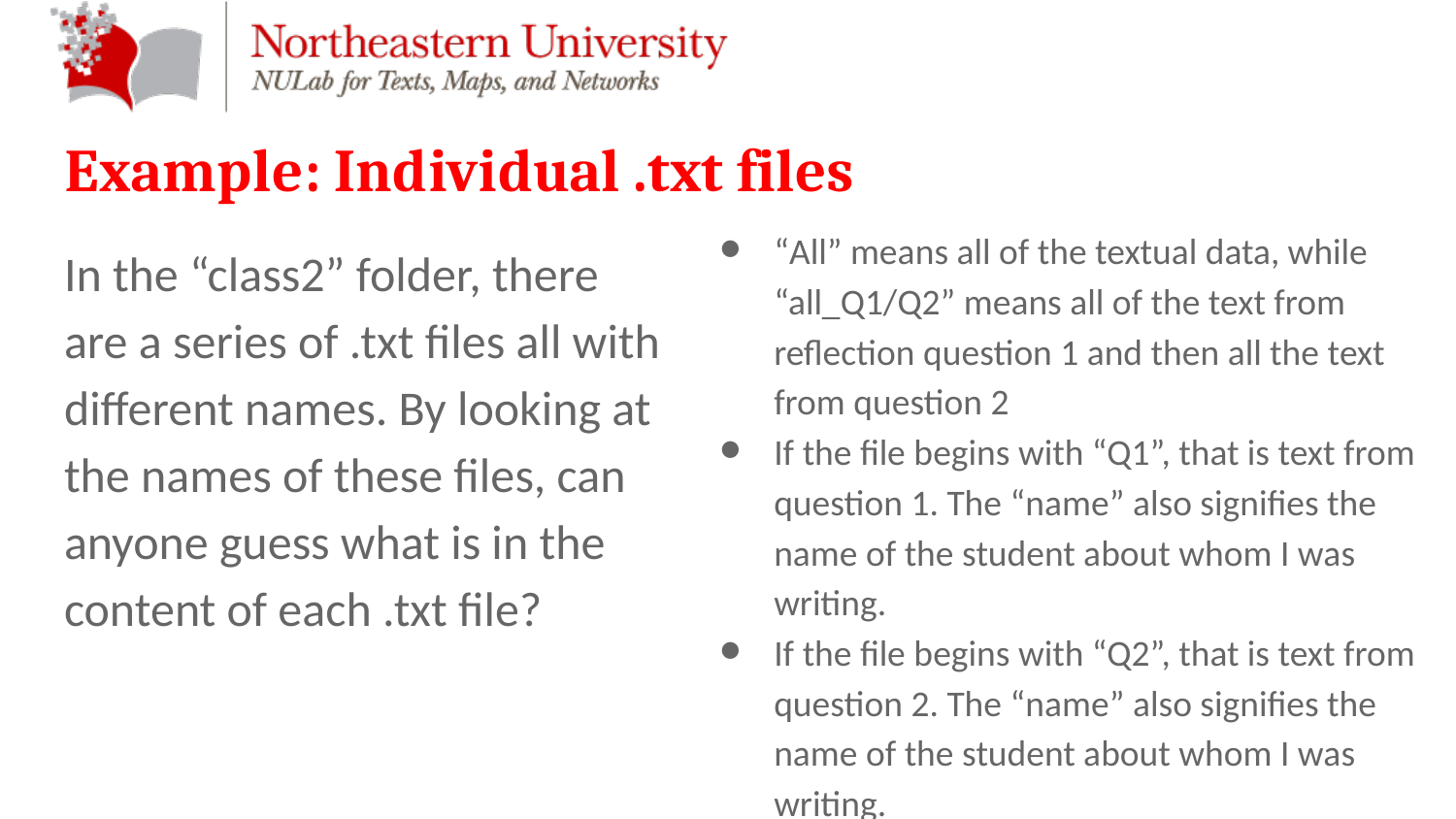

# Example: Individual .txt files

“All” means all of the textual data, while “all_Q1/Q2” means all of the text from reflection question 1 and then all the text from question 2
If the file begins with “Q1”, that is text from question 1. The “name” also signifies the name of the student about whom I was writing.
If the file begins with “Q2”, that is text from question 2. The “name” also signifies the name of the student about whom I was writing.
In the “class2” folder, there are a series of .txt files all with different names. By looking at the names of these files, can anyone guess what is in the content of each .txt file?